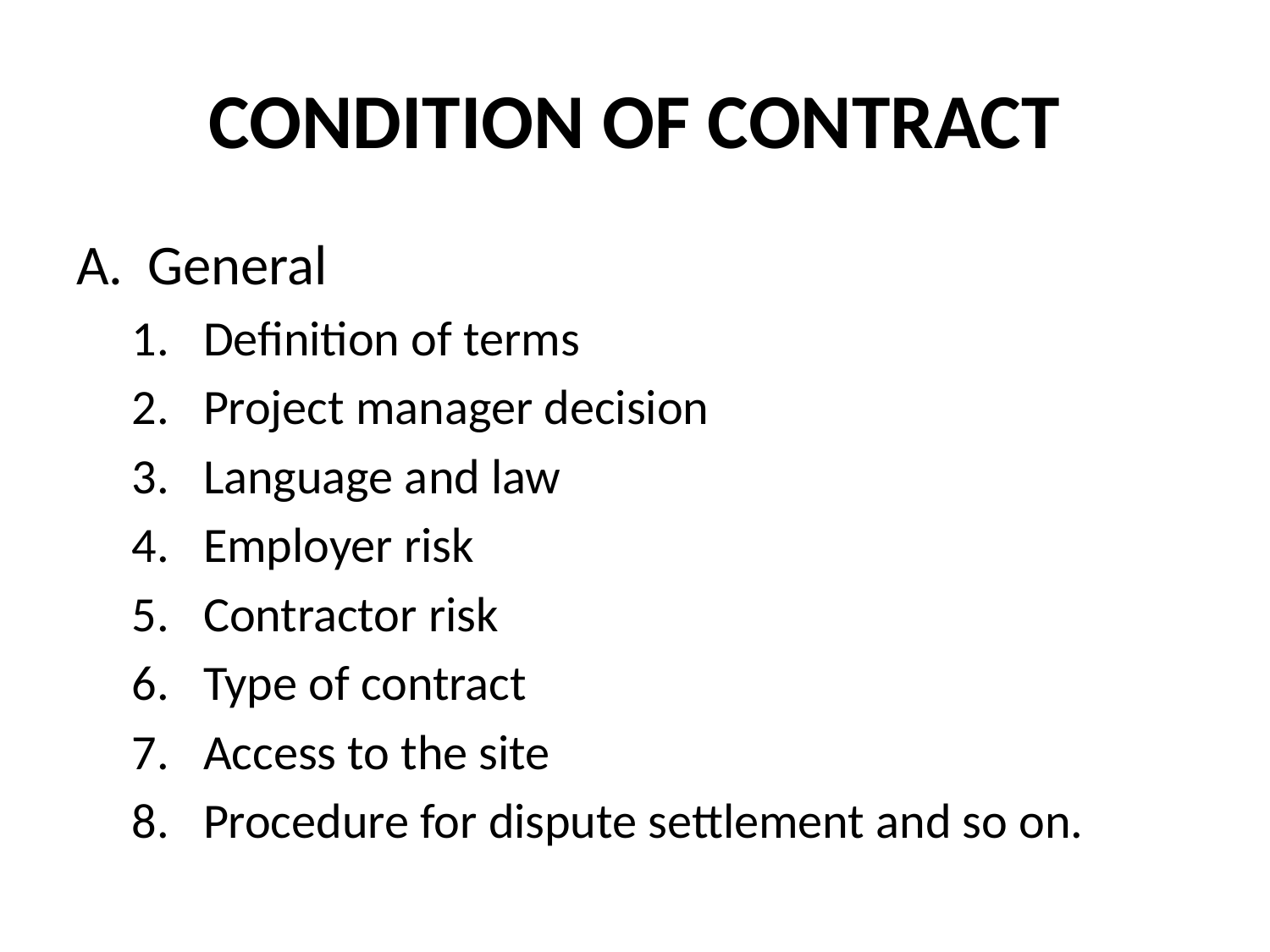

# CONDITION OF CONTRACT
General
Definition of terms
Project manager decision
Language and law
Employer risk
Contractor risk
Type of contract
Access to the site
Procedure for dispute settlement and so on.